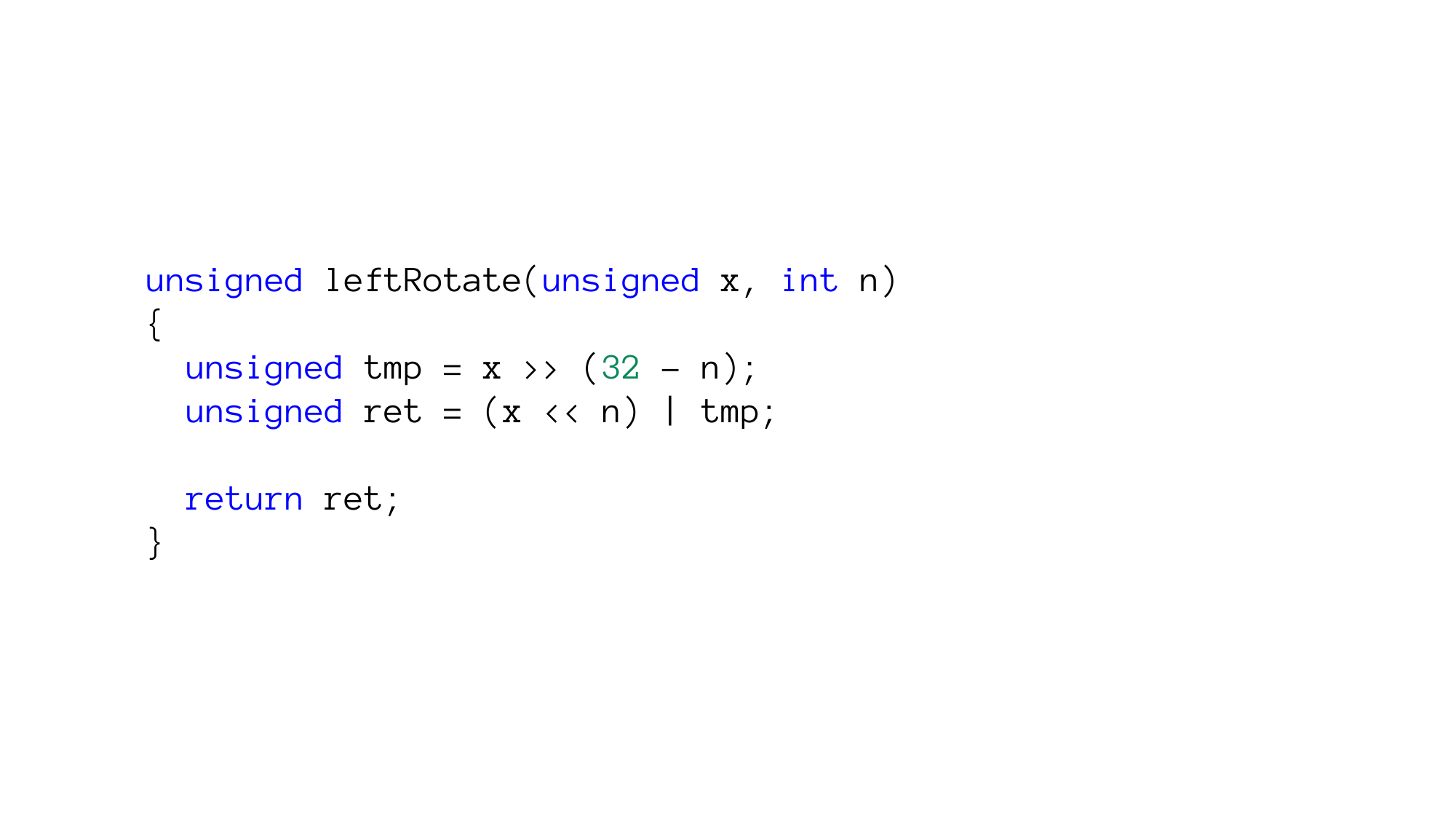

unsigned leftRotate(unsigned x, int n)
{
  unsigned tmp = x >> (32 - n);
  unsigned ret = (x << n) | tmp;

  return ret;
}